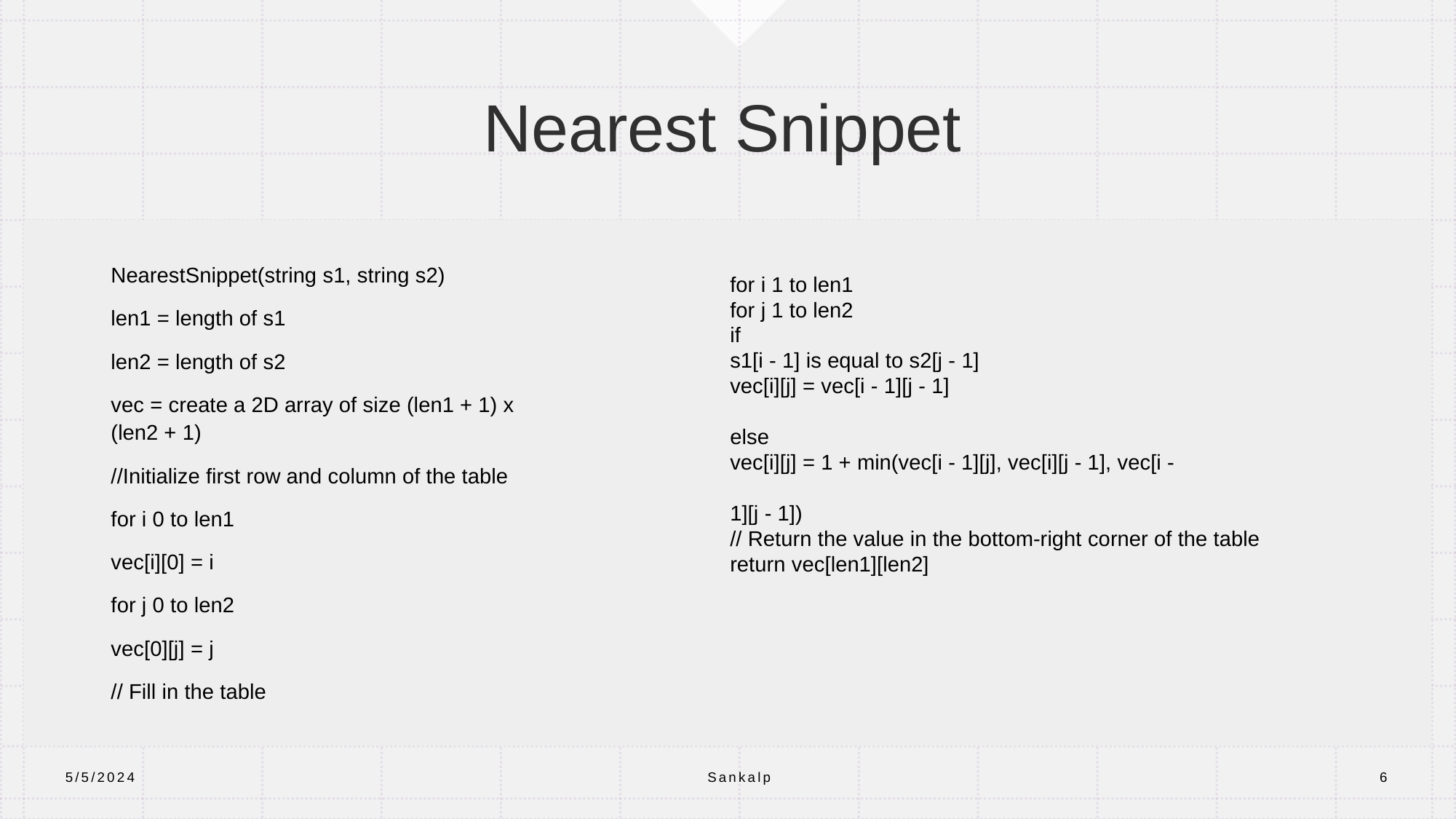

# Nearest Snippet
NearestSnippet(string s1, string s2)
len1 = length of s1
len2 = length of s2
vec = create a 2D array of size (len1 + 1) x (len2 + 1)
//Initialize first row and column of the table
for i 0 to len1
vec[i][0] = i
for j 0 to len2
vec[0][j] = j
// Fill in the table
for i 1 to len1
for j 1 to len2
if
s1[i - 1] is equal to s2[j - 1]
vec[i][j] = vec[i - 1][j - 1]

else
vec[i][j] = 1 + min(vec[i - 1][j], vec[i][j - 1], vec[i -

1][j - 1])
// Return the value in the bottom-right corner of the table
return vec[len1][len2]
Sankalp
5/5/2024
6